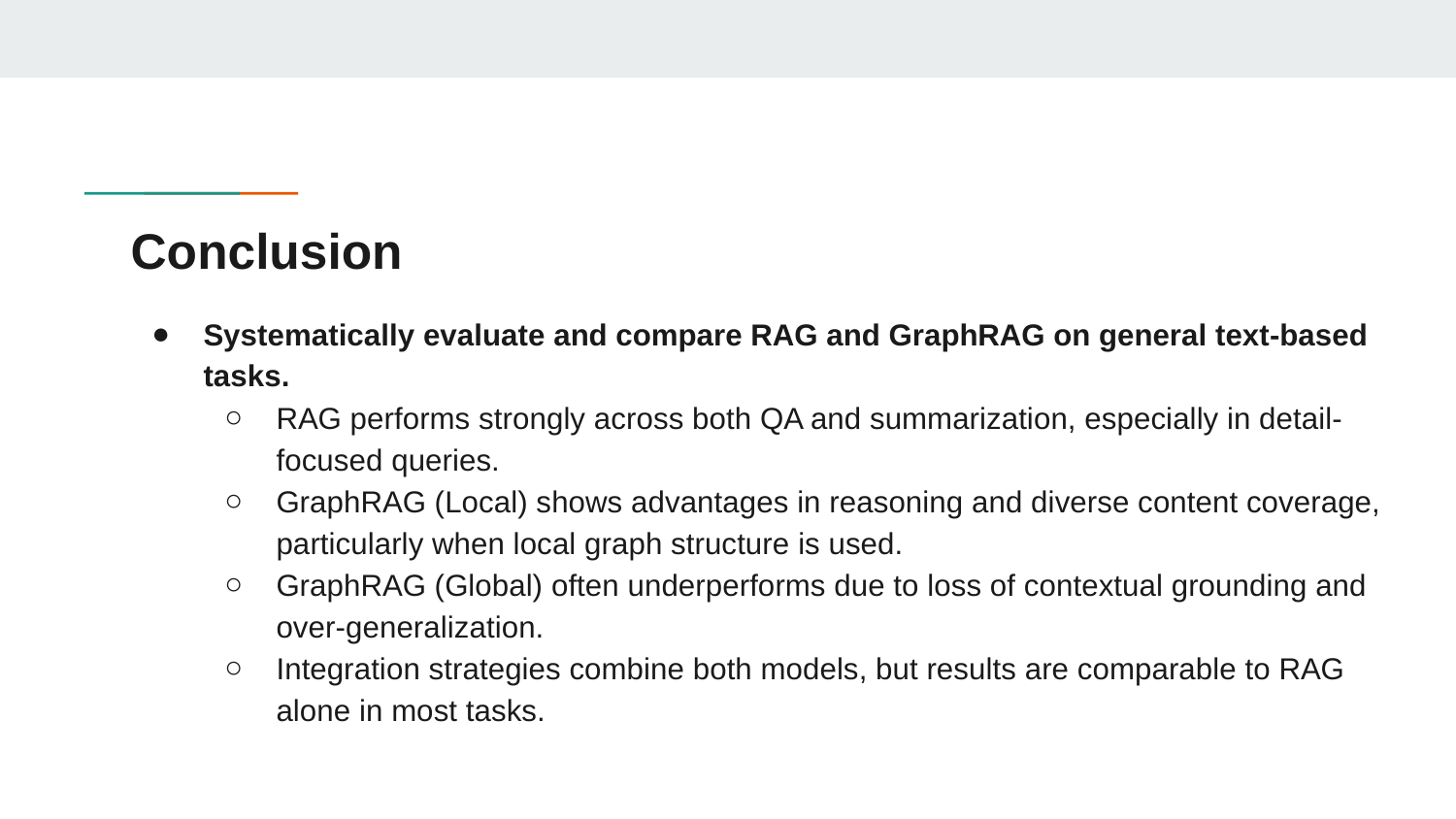

# Conclusion
Systematically evaluate and compare RAG and GraphRAG on general text-based tasks.
RAG performs strongly across both QA and summarization, especially in detail-focused queries.
GraphRAG (Local) shows advantages in reasoning and diverse content coverage, particularly when local graph structure is used.
GraphRAG (Global) often underperforms due to loss of contextual grounding and over-generalization.
Integration strategies combine both models, but results are comparable to RAG alone in most tasks.